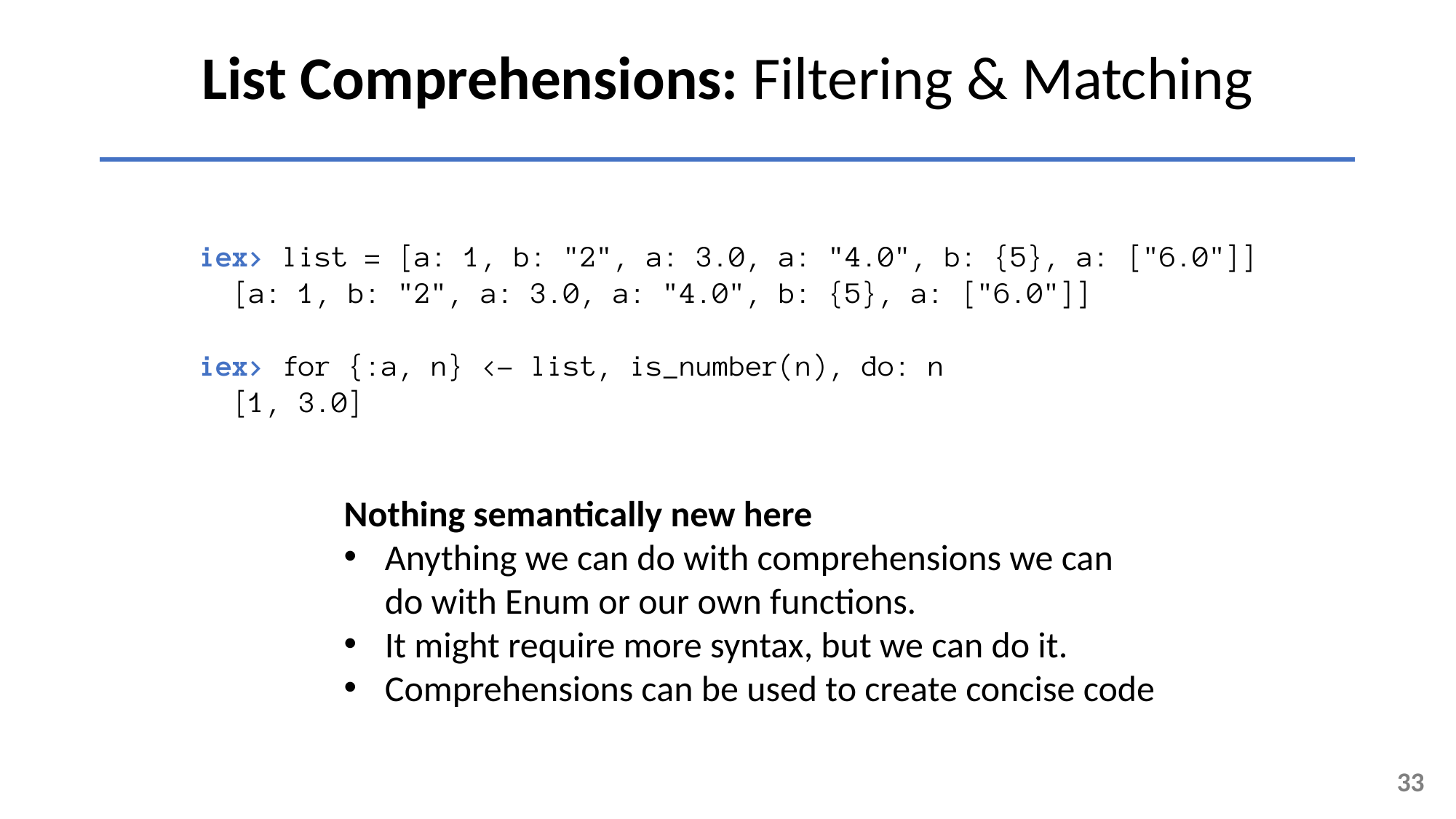

List Comprehensions: Filtering & Matching
iex> list = [a: 1, b: "2", a: 3.0, a: "4.0", b: {5}, a: ["6.0"]]
  [a: 1, b: "2", a: 3.0, a: "4.0", b: {5}, a: ["6.0"]]

iex> for {:a, n} <- list, is_number(n), do: n
  [1, 3.0]
Nothing semantically new here
Anything we can do with comprehensions we can do with Enum or our own functions.
It might require more syntax, but we can do it.
Comprehensions can be used to create concise code
33